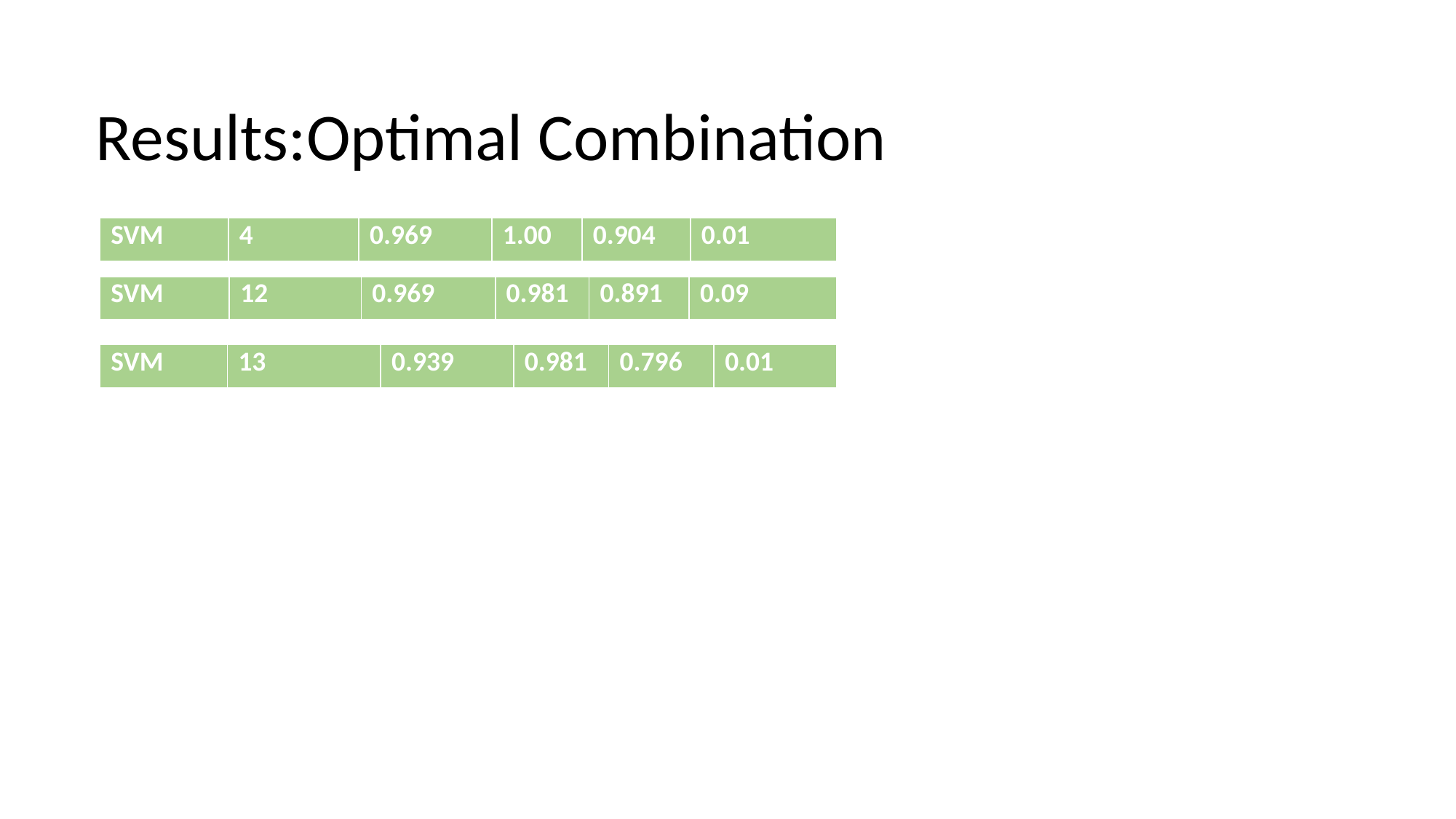

# Results:Optimal Combination
| SVM | 4 | 0.969 | 1.00 | 0.904 | 0.01 |
| --- | --- | --- | --- | --- | --- |
| SVM | 12 | 0.969 | 0.981 | 0.891 | 0.09 |
| --- | --- | --- | --- | --- | --- |
| SVM | 13 | 0.939 | 0.981 | 0.796 | 0.01 |
| --- | --- | --- | --- | --- | --- |